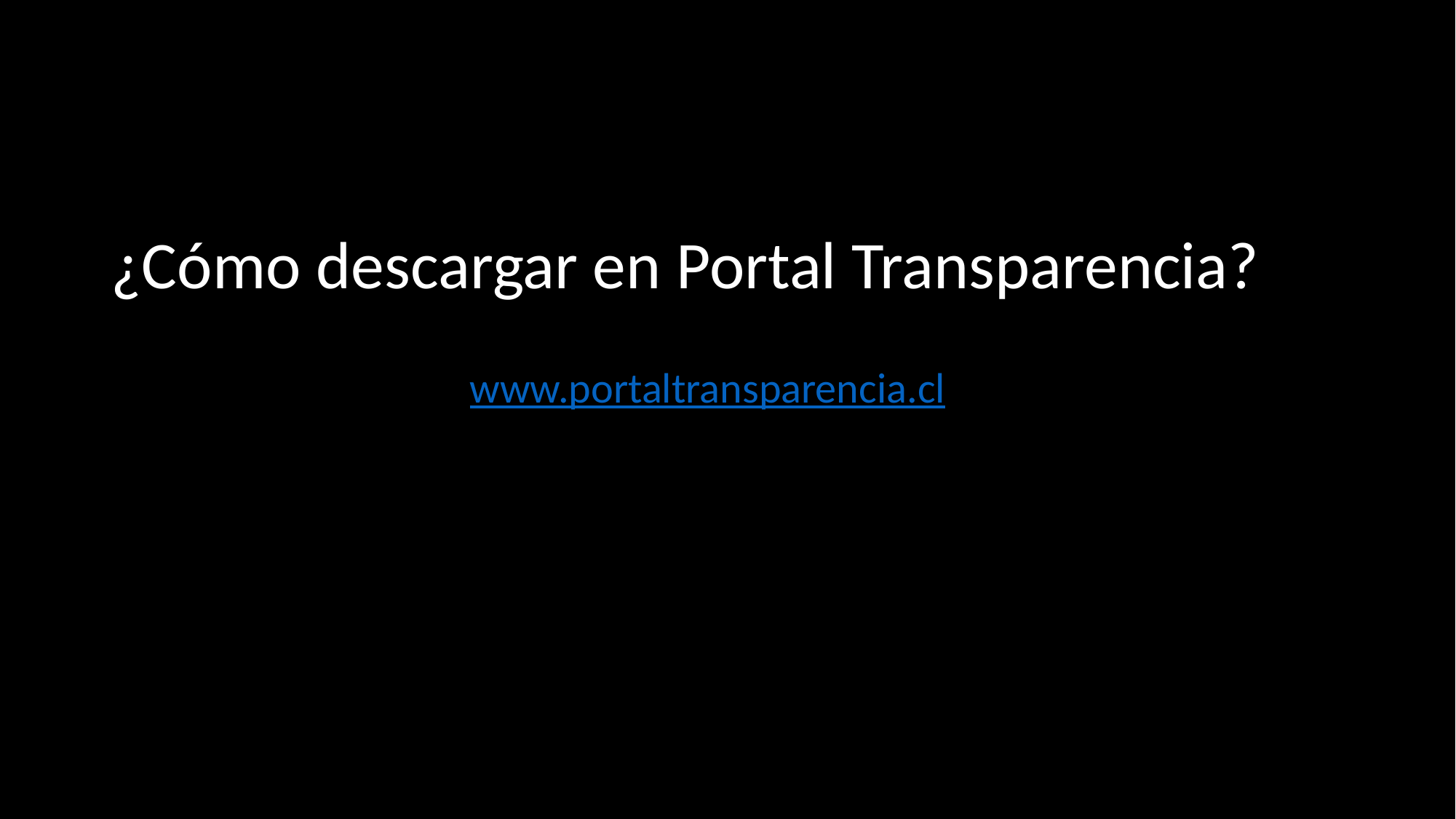

# ¿Cómo descargar en Portal Transparencia?
www.portaltransparencia.cl